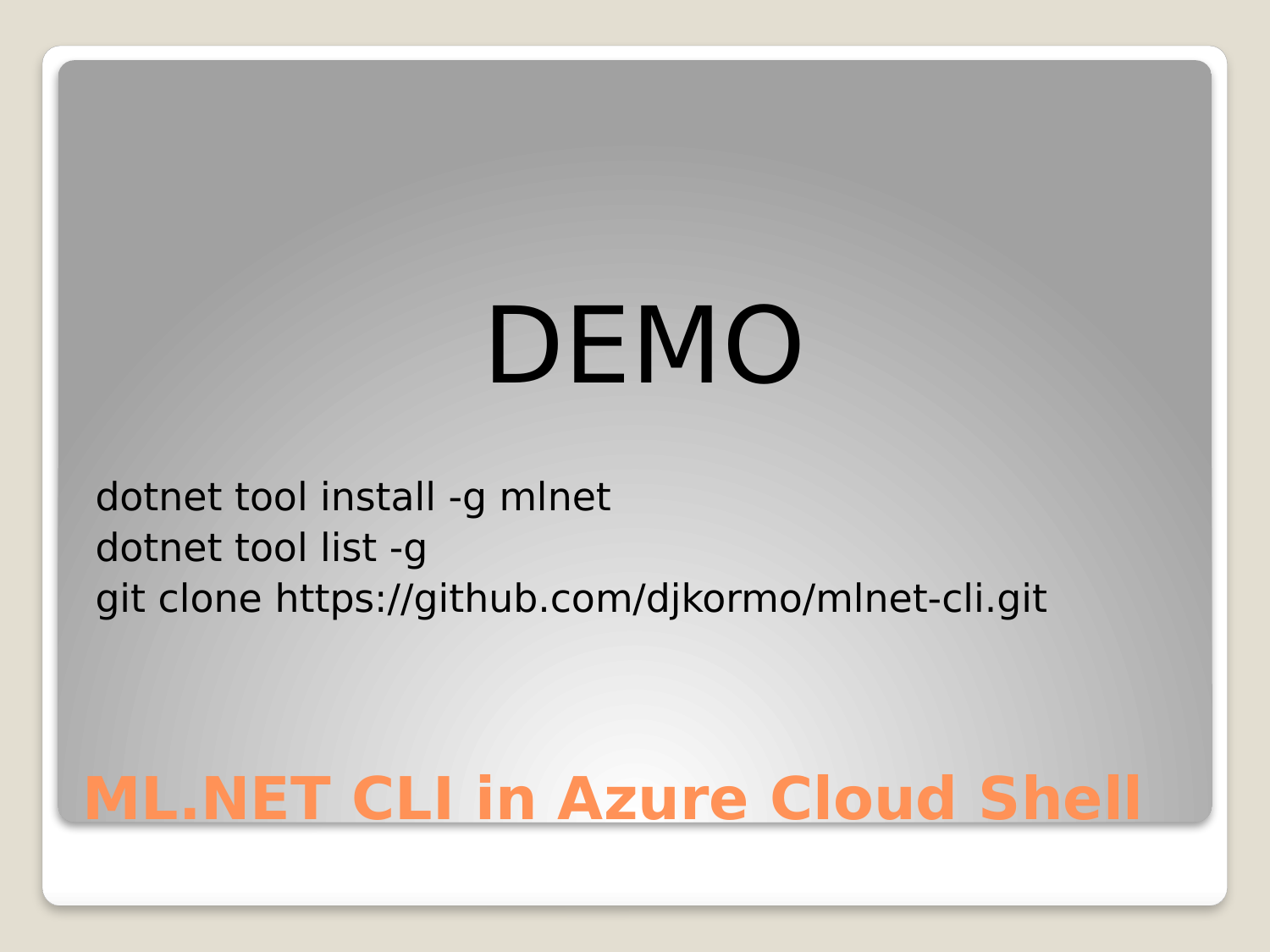

DEMO

dotnet tool install -g mlnet
dotnet tool list -g
git clone https://github.com/djkormo/mlnet-cli.git
# ML.NET CLI in Azure Cloud Shell